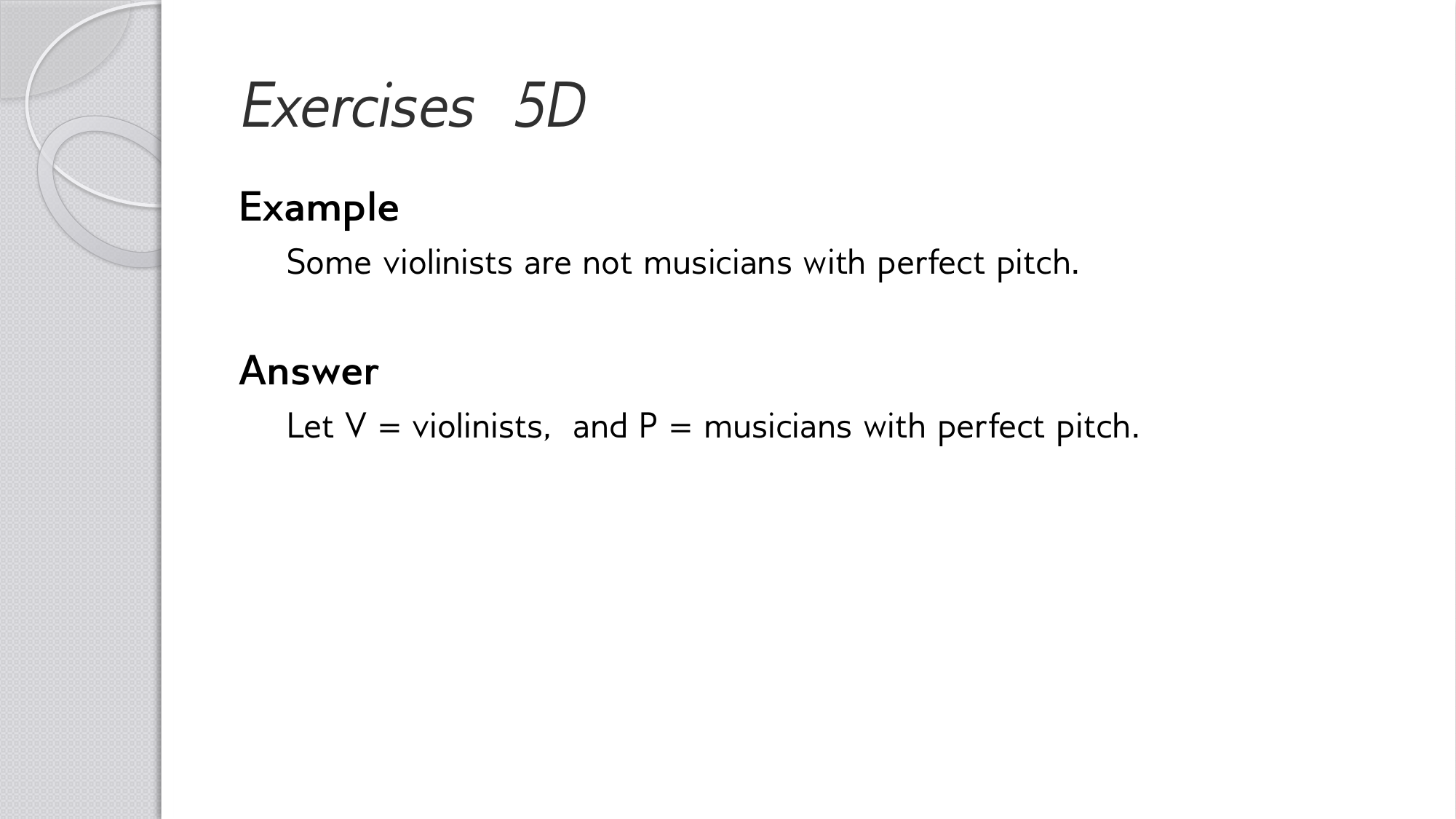

# Exercises  5D
Example
Some violinists are not musicians with perfect pitch.

Answer
Let V = violinists,  and P = musicians with perfect pitch.